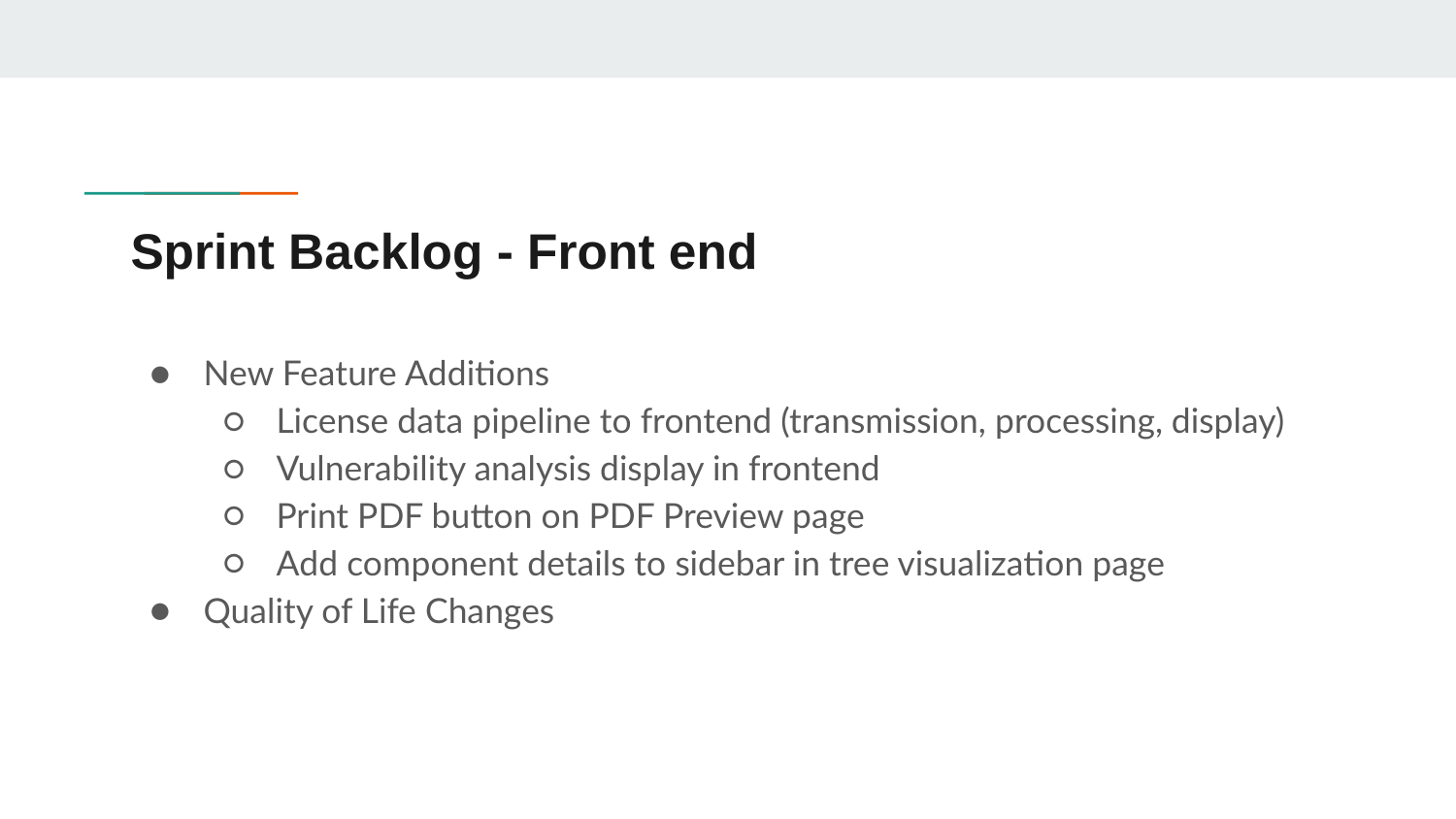

# Sprint Backlog - Front end
New Feature Additions
License data pipeline to frontend (transmission, processing, display)
Vulnerability analysis display in frontend
Print PDF button on PDF Preview page
Add component details to sidebar in tree visualization page
Quality of Life Changes